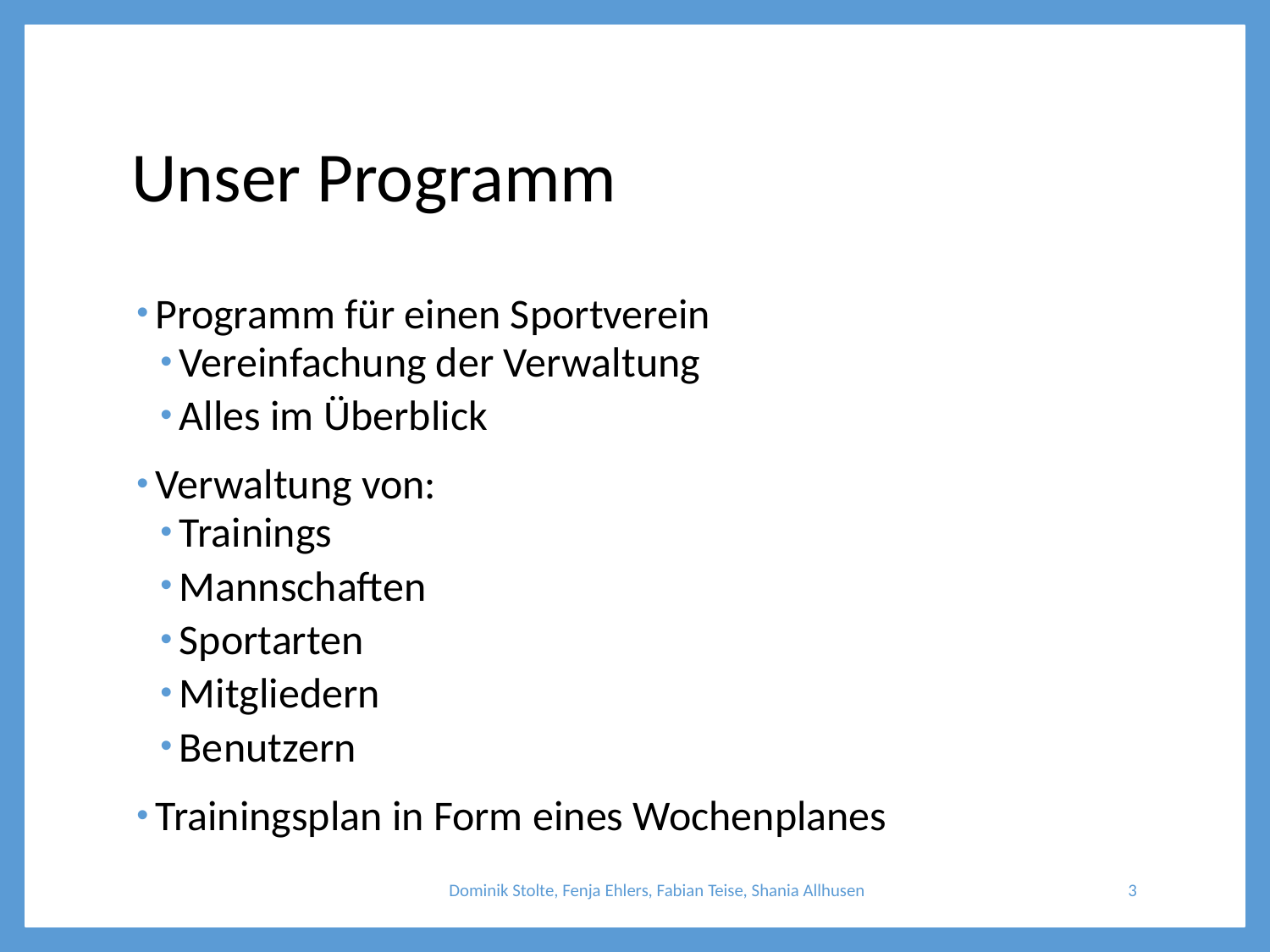

# Unser Programm
Programm für einen Sportverein
Vereinfachung der Verwaltung
Alles im Überblick
Verwaltung von:
Trainings
Mannschaften
Sportarten
Mitgliedern
Benutzern
Trainingsplan in Form eines Wochenplanes
Dominik Stolte, Fenja Ehlers, Fabian Teise, Shania Allhusen
3